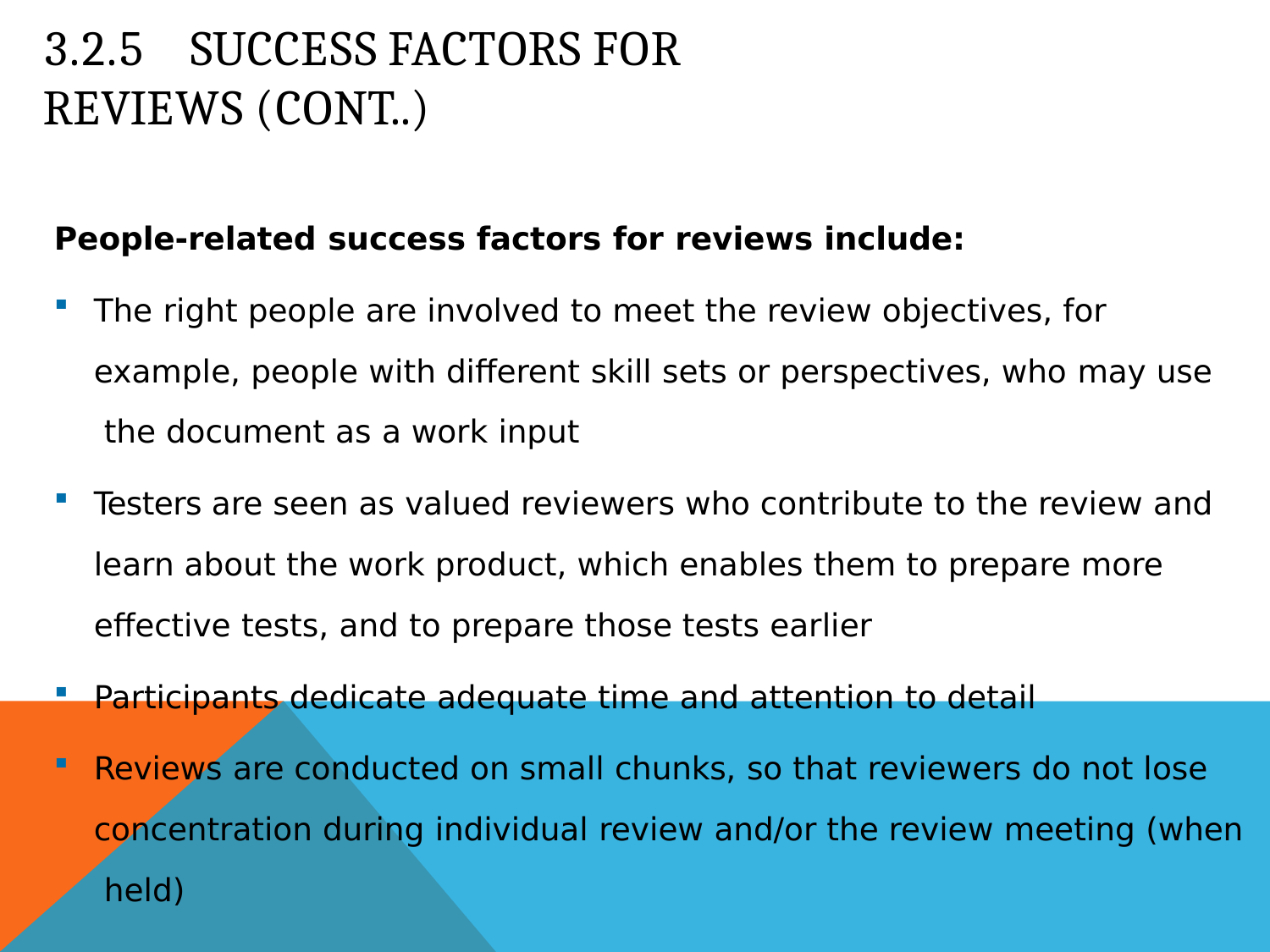

# 3.2.5	Success Factors for Reviews (Cont..)
People-related success factors for reviews include:
The right people are involved to meet the review objectives, for  example, people with different skill sets or perspectives, who may use  the document as a work input
Testers are seen as valued reviewers who contribute to the review and  learn about the work product, which enables them to prepare more  effective tests, and to prepare those tests earlier
Participants dedicate adequate time and attention to detail
Reviews are conducted on small chunks, so that reviewers do not lose  concentration during individual review and/or the review meeting (when  held)